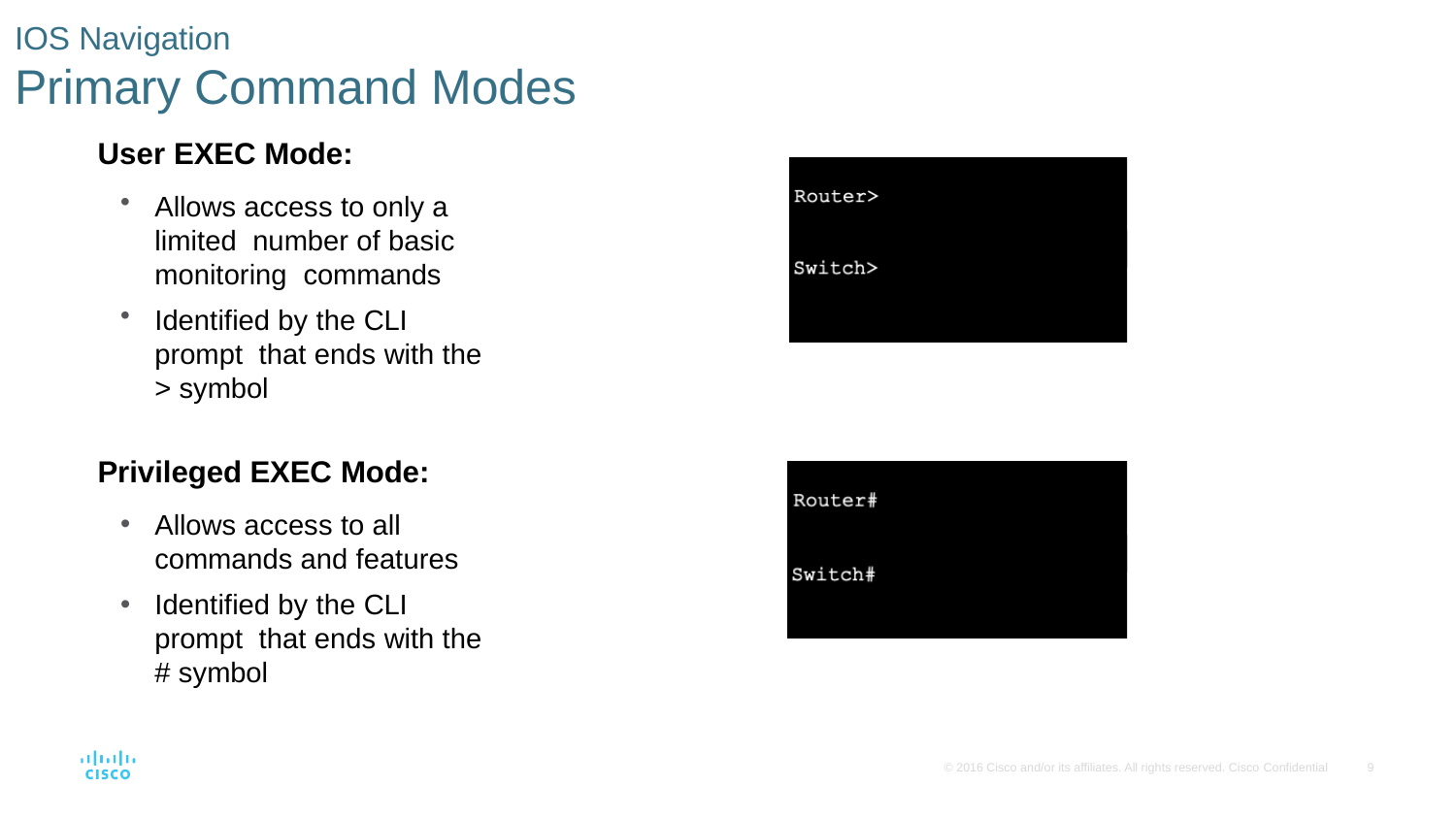

# IOS Navigation
Primary Command Modes
User EXEC Mode:
Allows access to only a limited  number of basic monitoring  commands
Identified by the CLI prompt  that ends with the > symbol

Privileged EXEC Mode:
Allows access to all  commands and features
Identified by the CLI prompt  that ends with the # symbol

© 2016 Cisco and/or its affiliates. All rights reserved. Cisco Confidential
9